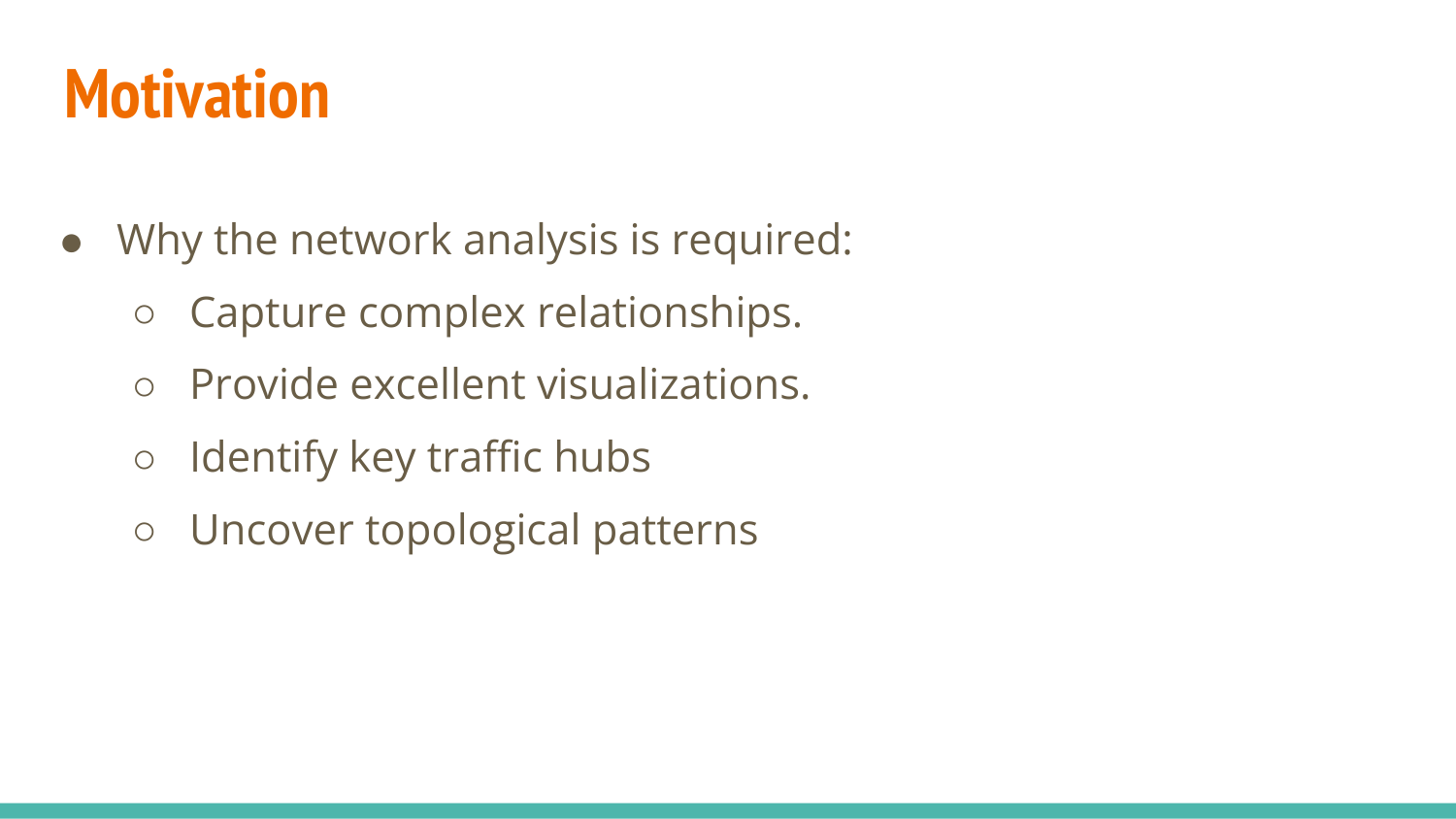

# Motivation
Why the network analysis is required:
Capture complex relationships.
Provide excellent visualizations.
Identify key traffic hubs
Uncover topological patterns